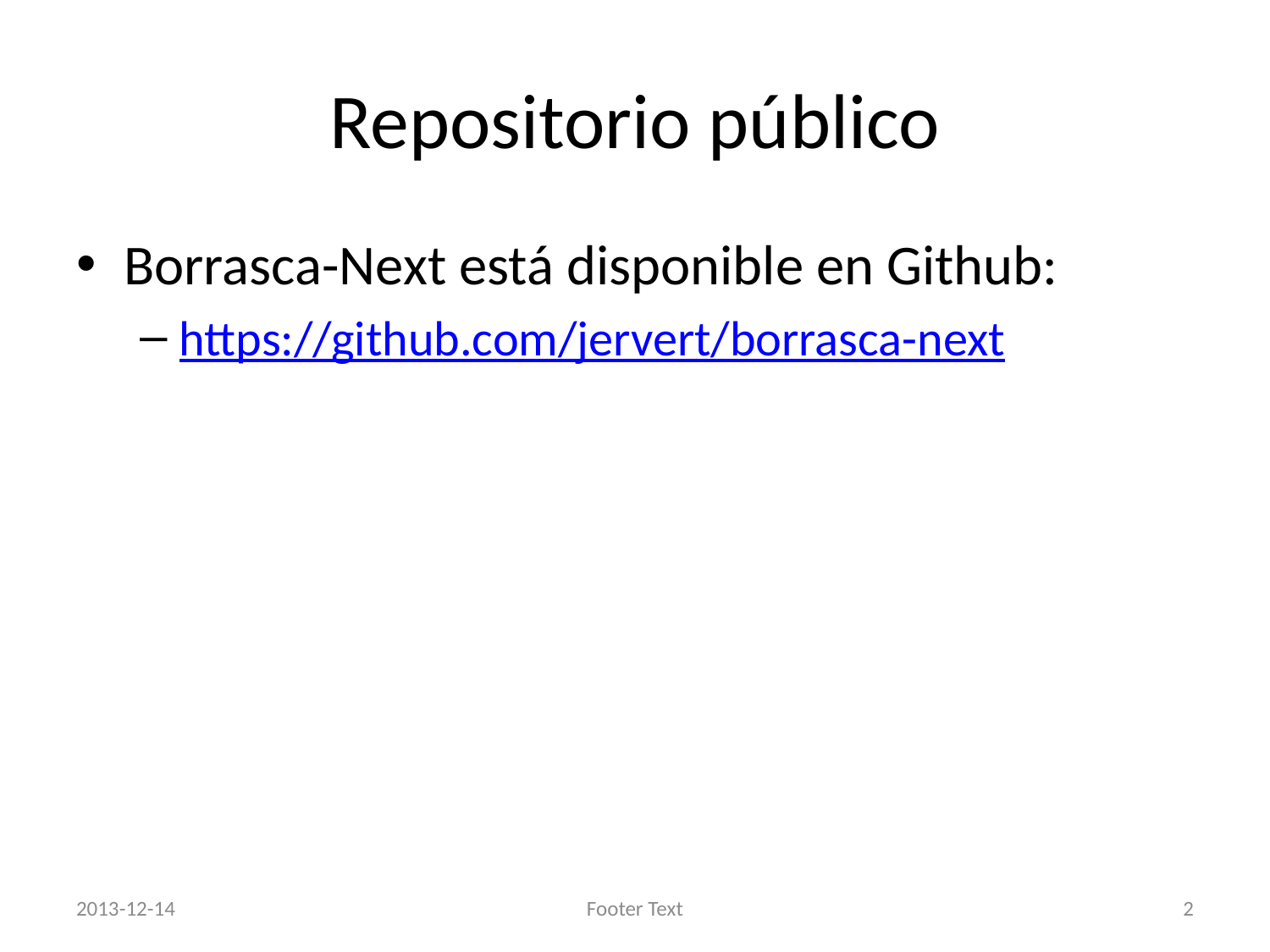

# Repositorio público
Borrasca-Next está disponible en Github:
https://github.com/jervert/borrasca-next
2013-12-14
Footer Text
2